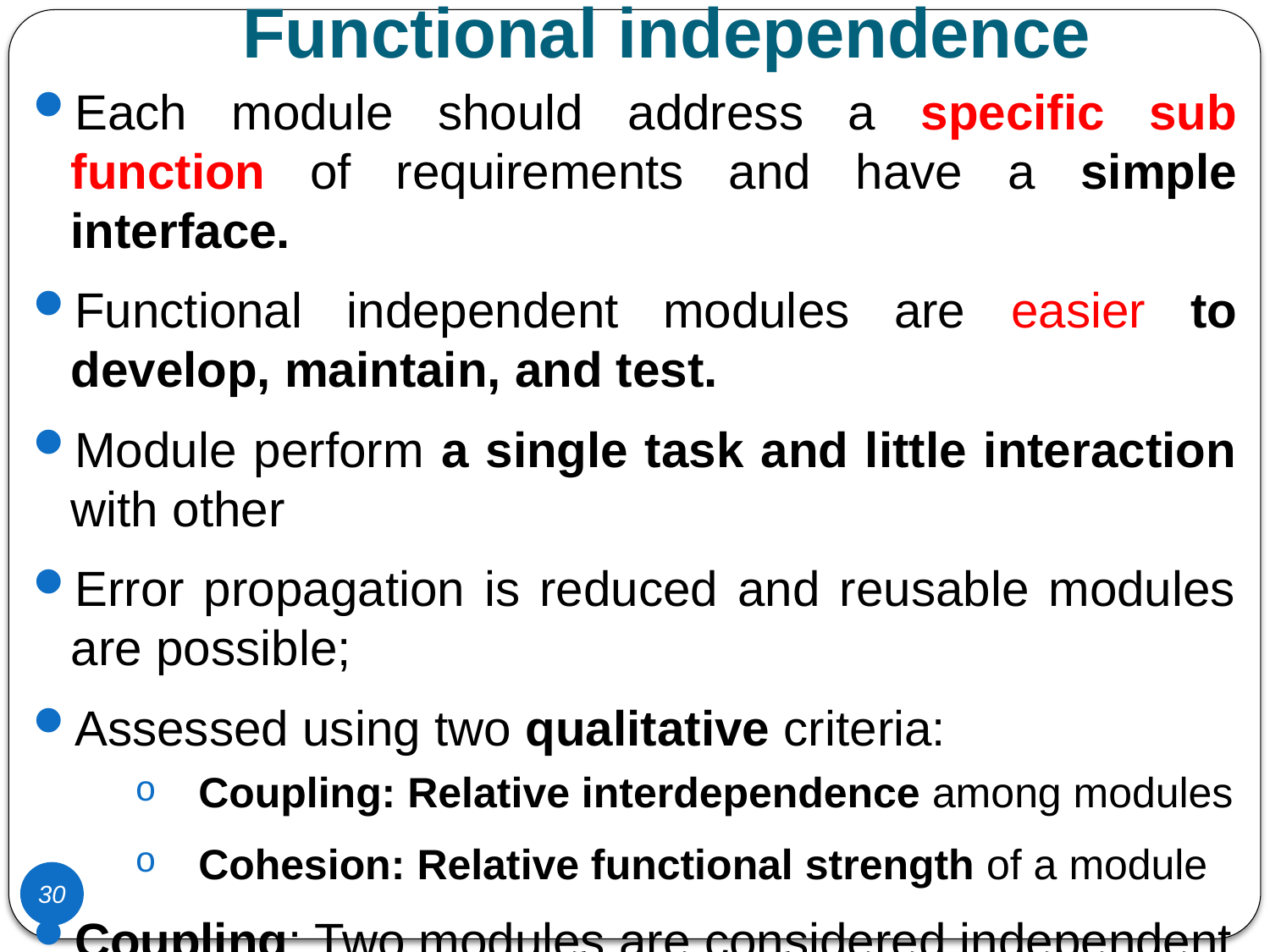

# Functional independence
Each module should address a specific sub function of requirements and have a simple interface.
Functional independent modules are easier to develop, maintain, and test.
Module perform a single task and little interaction with other
Error propagation is reduced and reusable modules are possible;
Assessed using two qualitative criteria:
Coupling: Relative interdependence among modules
Cohesion: Relative functional strength of a module
Coupling: Two modules are considered independent if one can function completely without the presence of other.
30